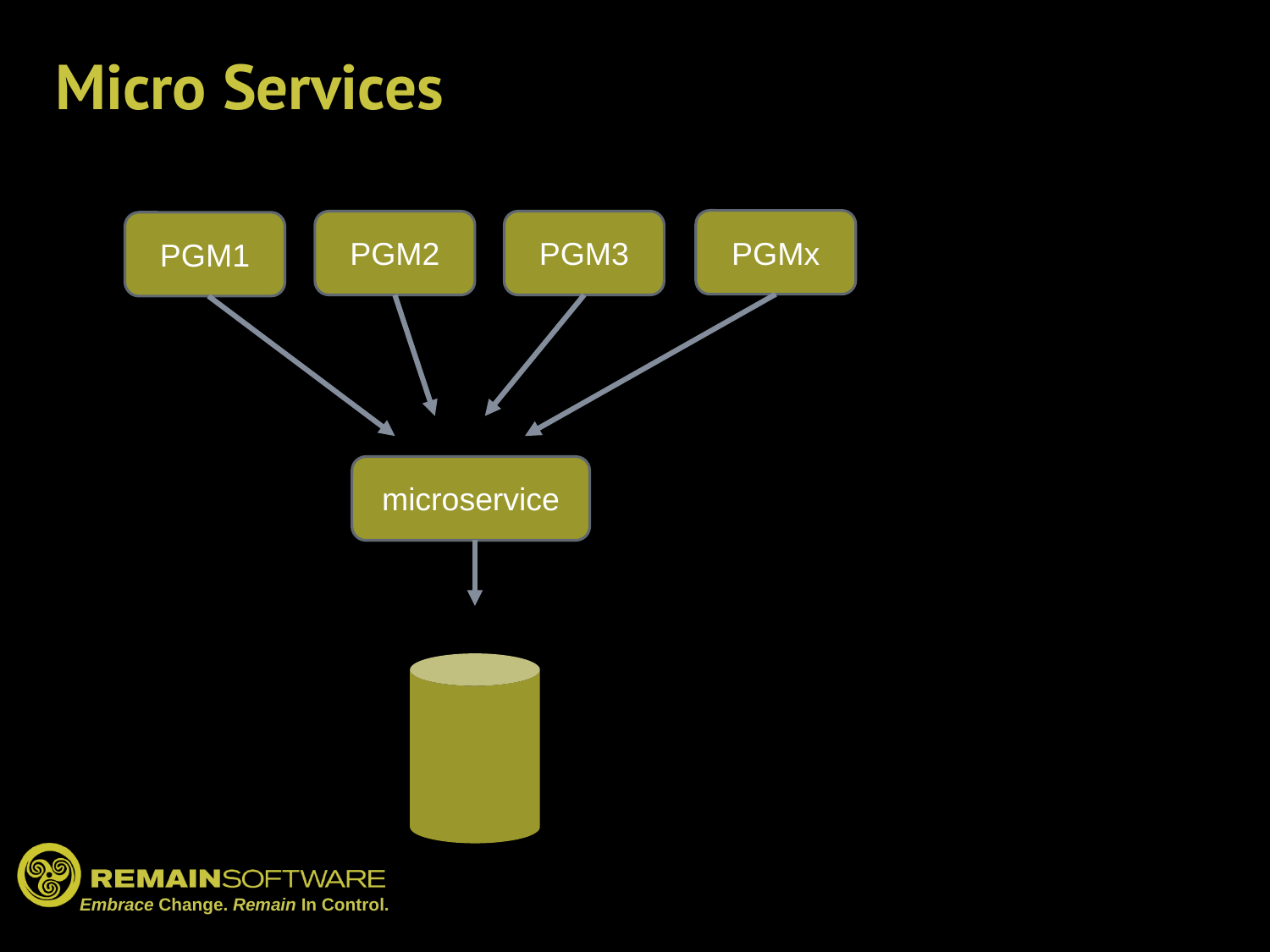

# Micro Services
PGMx
PGM2
PGM3
PGM1
microservice